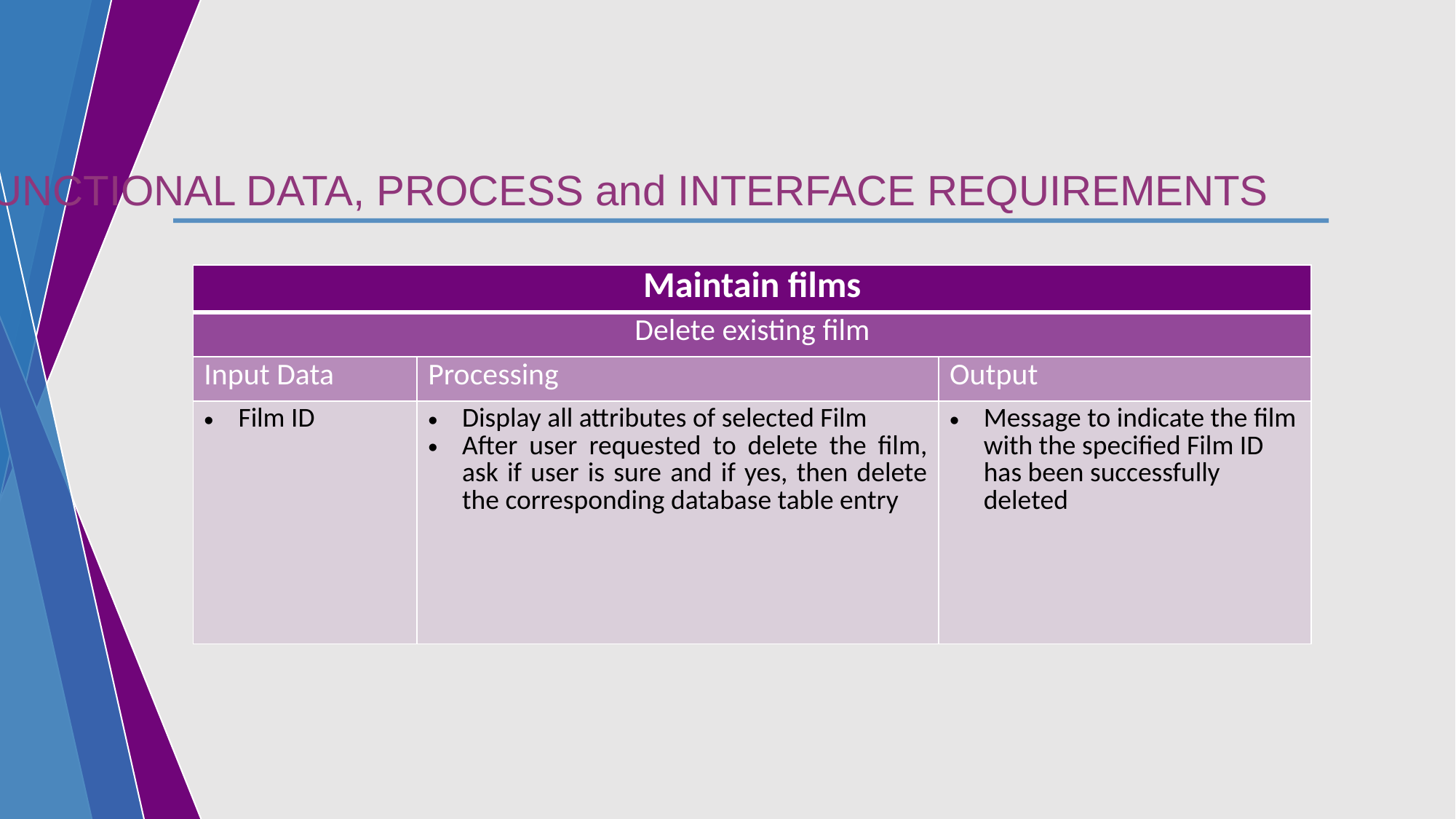

4. FUNCTIONAL DATA, PROCESS and INTERFACE REQUIREMENTS

| Maintain films |  |  |
| --- | --- | --- |
| Delete existing film |  |  |
| Input Data | Processing | Output |
| Film ID | Display all attributes of selected Film After user requested to delete the film, ask if user is sure and if yes, then delete the corresponding database table entry | Message to indicate the film with the specified Film ID has been successfully deleted |